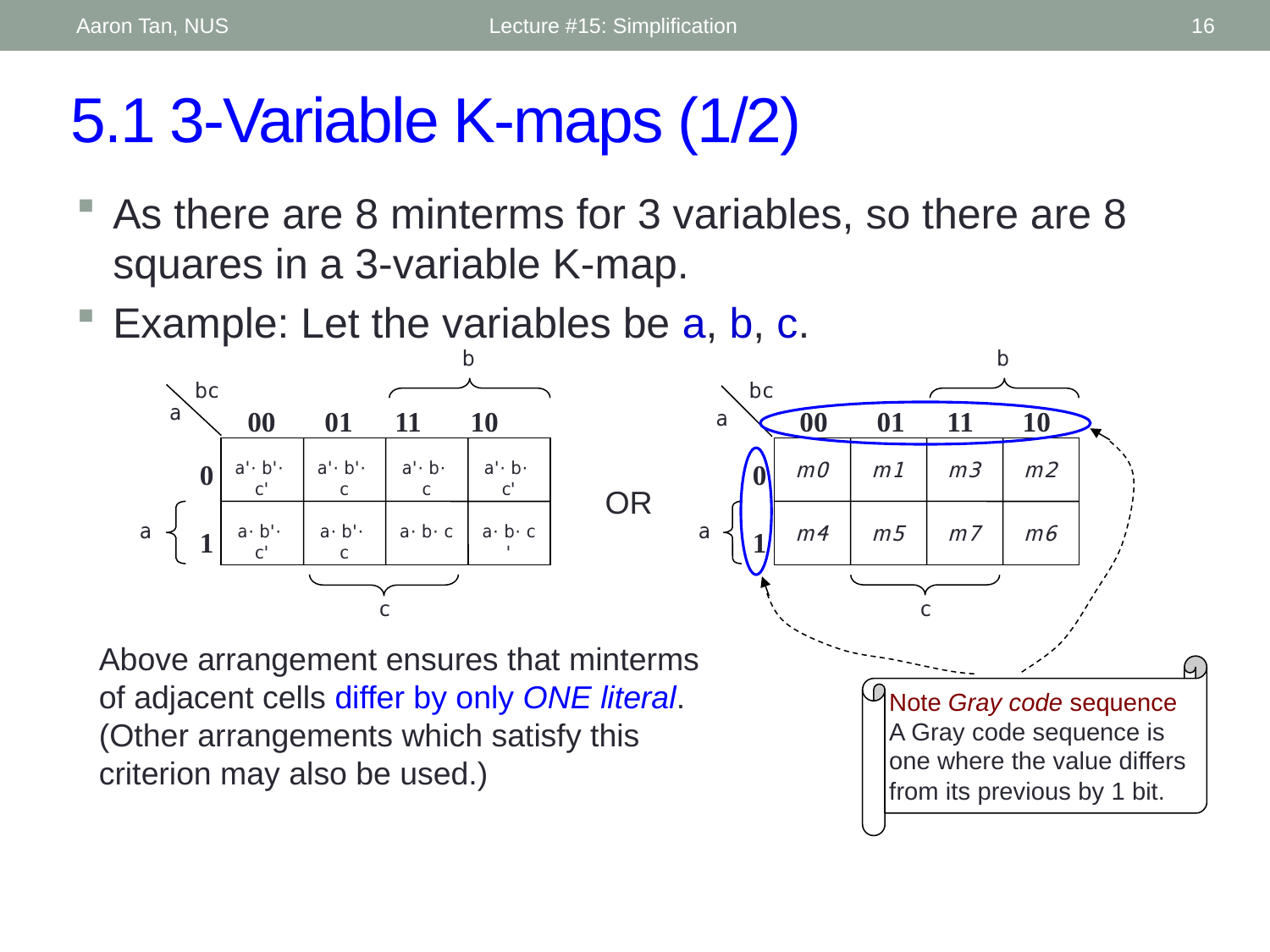

Aaron Tan, NUS
Lecture #15: Simplification
16
# 5.1 3-Variable K-maps (1/2)
As there are 8 minterms for 3 variables, so there are 8 squares in a 3-variable K-map.
Example: Let the variables be a, b, c.

b
bc

a
00       01      11       10

0
   1
a'∙b'∙c'
a'∙b'∙c
a'∙b∙c
a'∙b∙c'

a
a∙b'∙c'
a∙b'∙c
a∙b∙c
a∙b∙c'
c

b
bc

00       01      11       10
a

0
   1
m0
m1
m3
m2

a
m4
m5
m7
m6
c
OR

Note Gray code sequence
A Gray code sequence is one where the value differs from its previous by 1 bit.
Above arrangement ensures that minterms of adjacent cells differ by only ONE literal.  (Other arrangements which satisfy this criterion may also be used.)